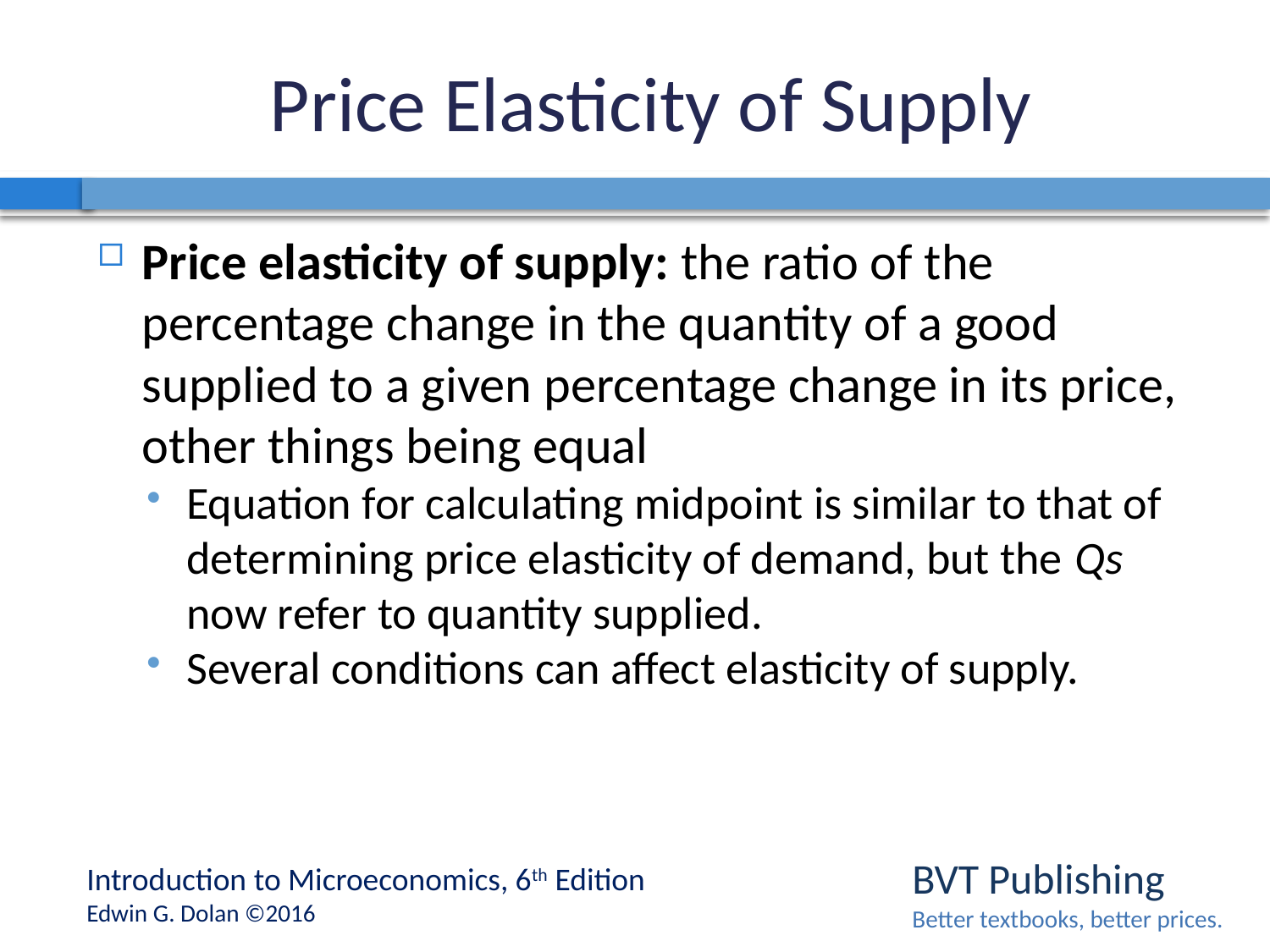

# Price Elasticity of Supply
Price elasticity of supply: the ratio of the percentage change in the quantity of a good supplied to a given percentage change in its price, other things being equal
Equation for calculating midpoint is similar to that of determining price elasticity of demand, but the Qs now refer to quantity supplied.
Several conditions can affect elasticity of supply.